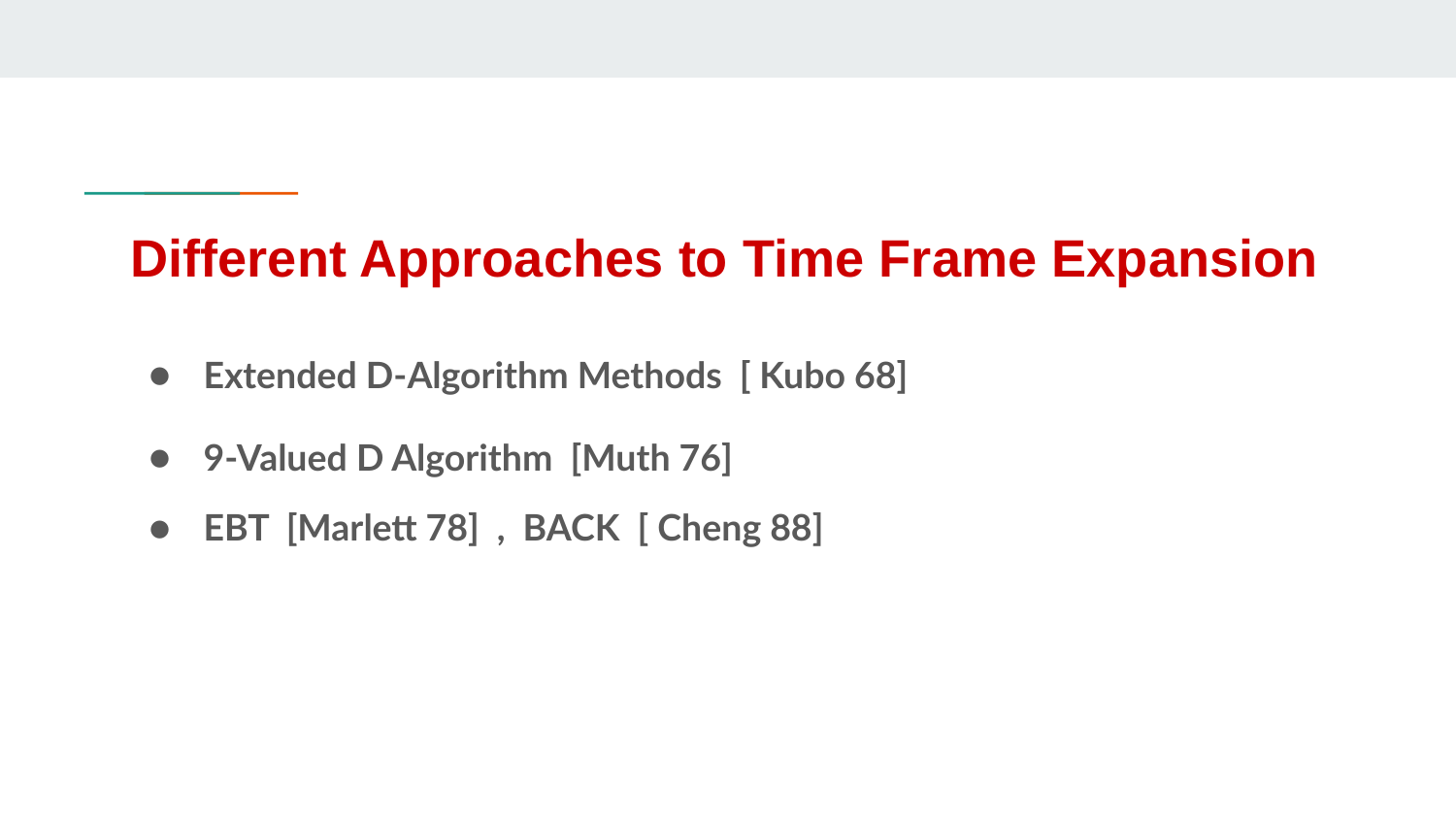

# Different Approaches to Time Frame Expansion
Extended D-Algorithm Methods  [ Kubo 68]
9-Valued D Algorithm  [Muth 76]
EBT  [Marlett 78]  ,  BACK  [ Cheng 88]